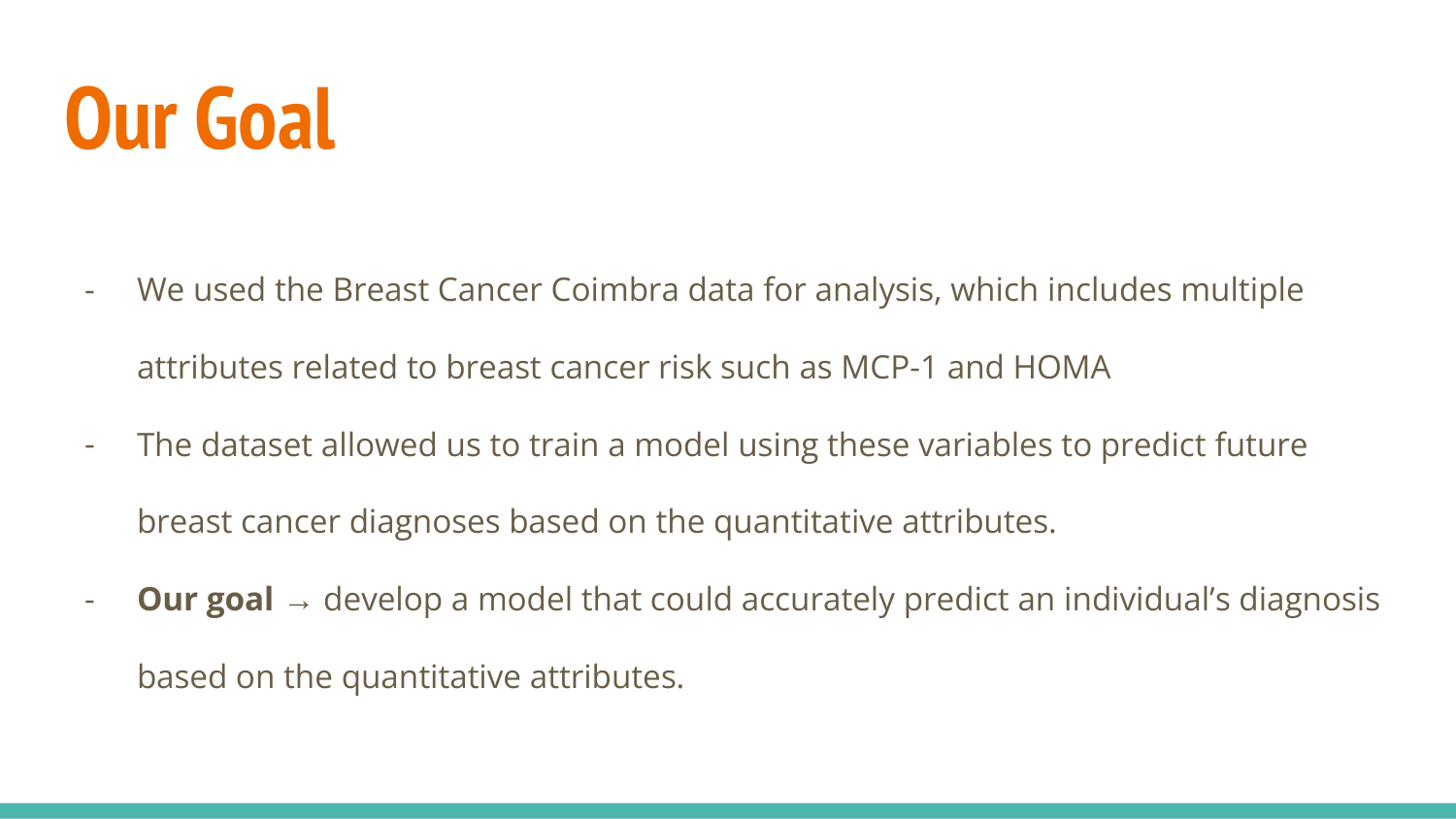

# Our Goal
We used the Breast Cancer Coimbra data for analysis, which includes multiple attributes related to breast cancer risk such as MCP-1 and HOMA
The dataset allowed us to train a model using these variables to predict future breast cancer diagnoses based on the quantitative attributes.
Our goal → develop a model that could accurately predict an individual’s diagnosis based on the quantitative attributes.